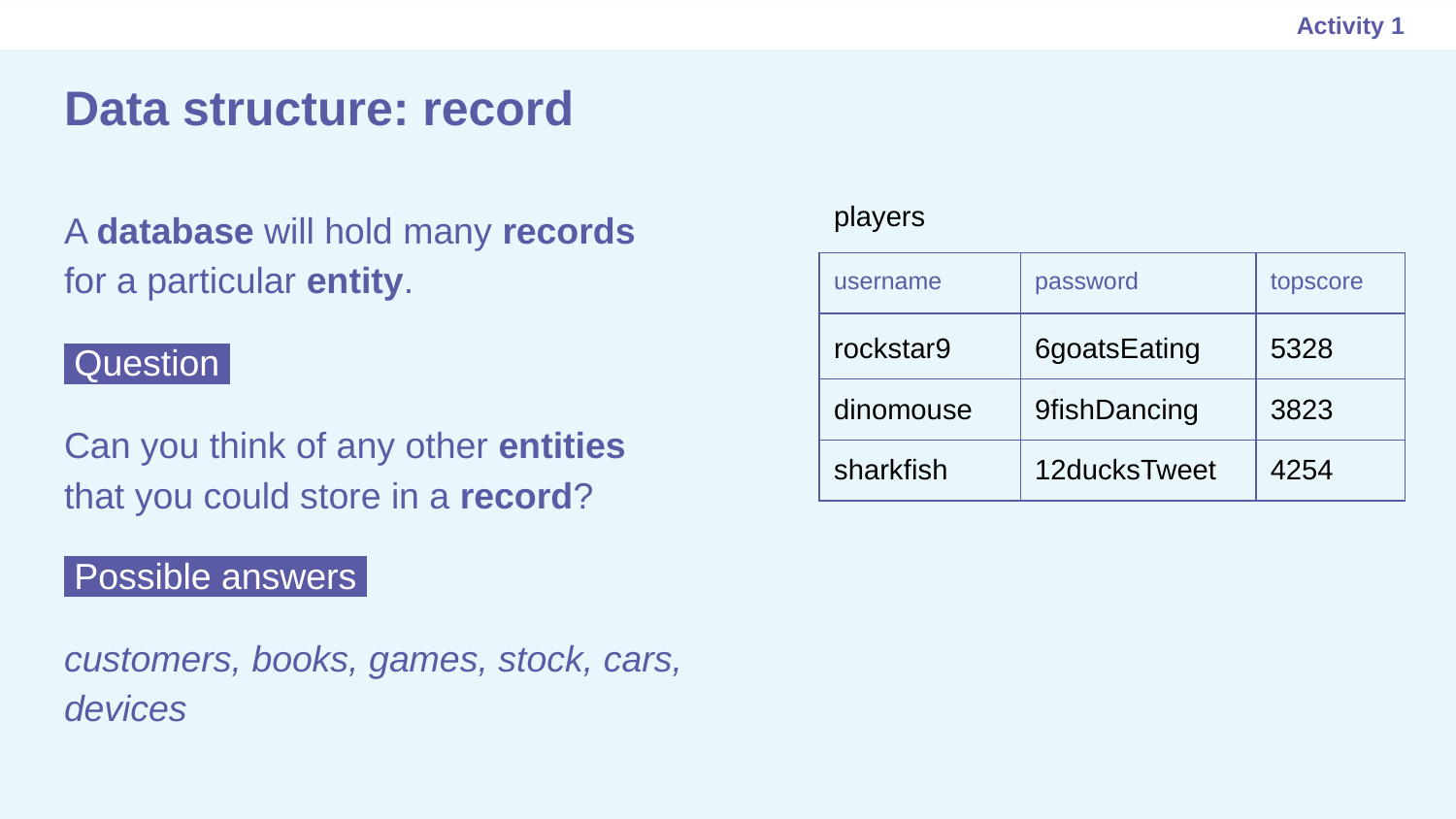

Activity 1
# Data structure: record
players
A database will hold many records for a particular entity.
 Question .
Can you think of any other entities that you could store in a record?
| username | password | topscore |
| --- | --- | --- |
| rockstar9 | 6goatsEating | 5328 |
| dinomouse | 9fishDancing | 3823 |
| sharkfish | 12ducksTweet | 4254 |

 Possible answers .
customers, books, games, stock, cars, devices